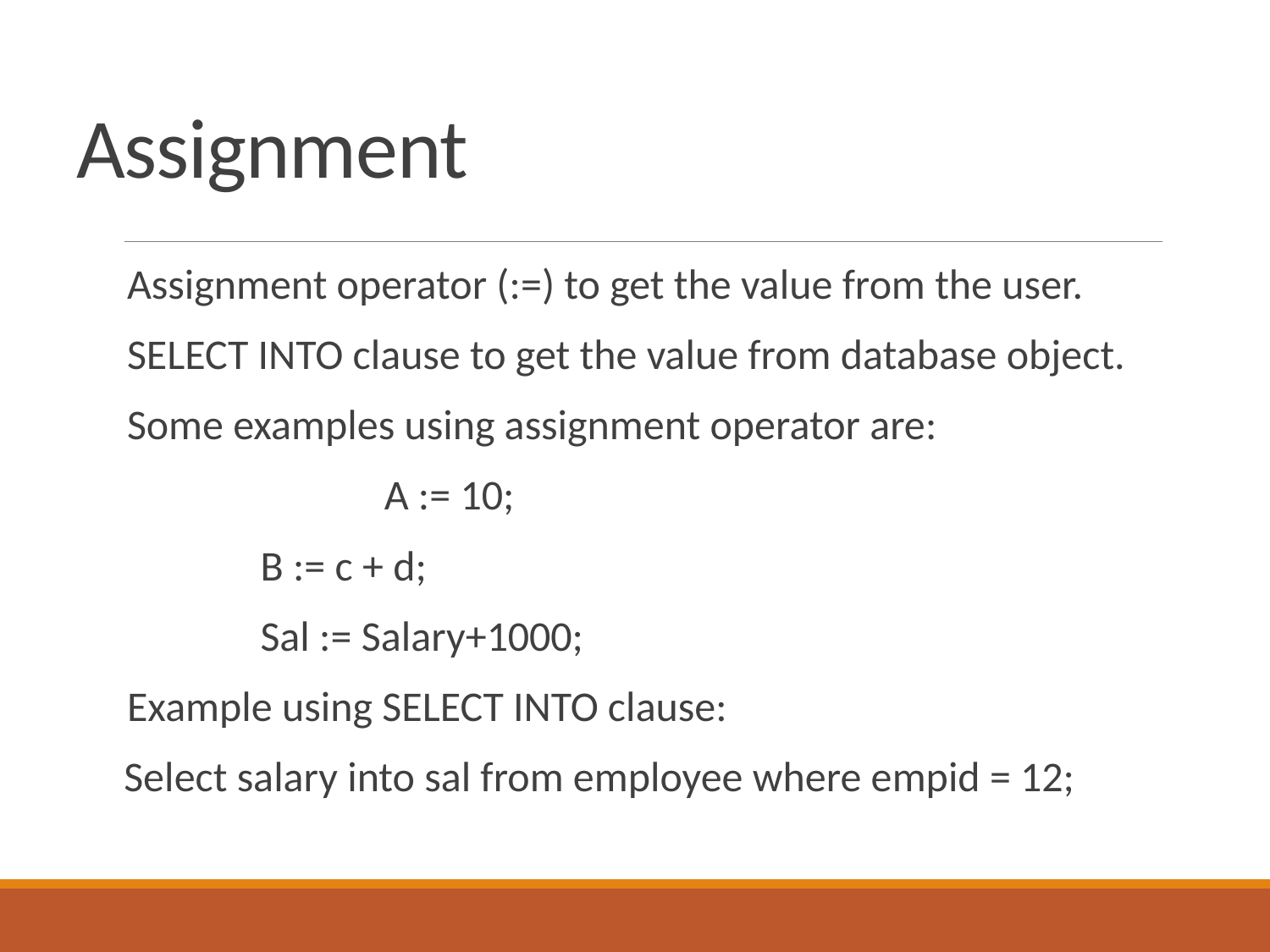

# Assignment
Assignment operator (:=) to get the value from the user.
SELECT INTO clause to get the value from database object.
Some examples using assignment operator are:
                           A := 10;
              B := c + d;
              Sal := Salary+1000;
Example using SELECT INTO clause:
 Select salary into sal from employee where empid = 12;